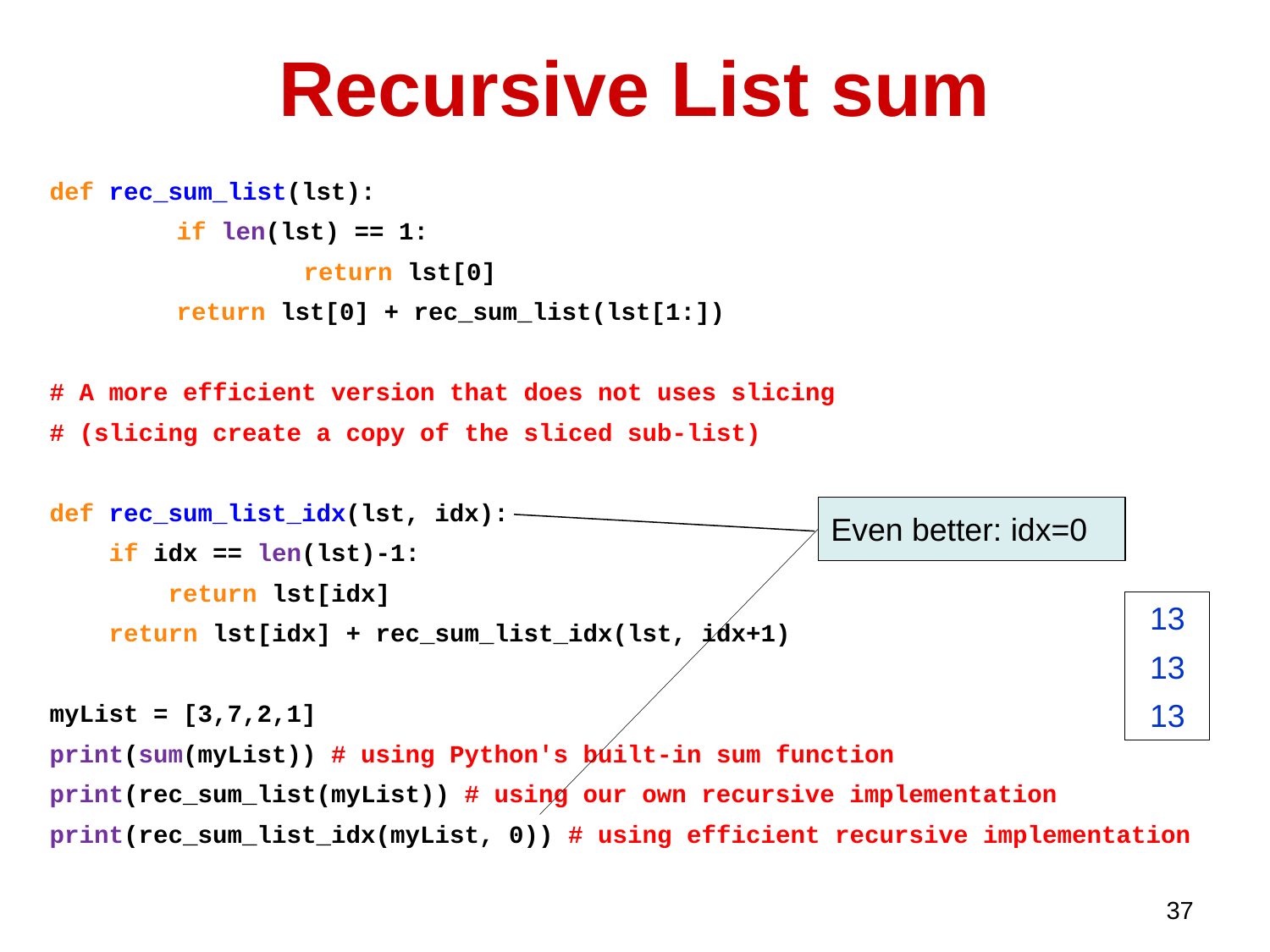

# Recursive List sum
def rec_sum_list(lst):
	if len(lst) == 1:
		return lst[0]
	return lst[0] + rec_sum_list(lst[1:])

# A more efficient version that does not uses slicing
# (slicing create a copy of the sliced sub-list)

def rec_sum_list_idx(lst, idx):
    if idx == len(lst)-1:
        return lst[idx]
    return lst[idx] + rec_sum_list_idx(lst, idx+1)

myList = [3,7,2,1]
print(sum(myList)) # using Python's built-in sum function
print(rec_sum_list(myList)) # using our own recursive implementation
print(rec_sum_list_idx(myList, 0)) # using efficient recursive implementation
Even better: idx=0
13
13
13
37